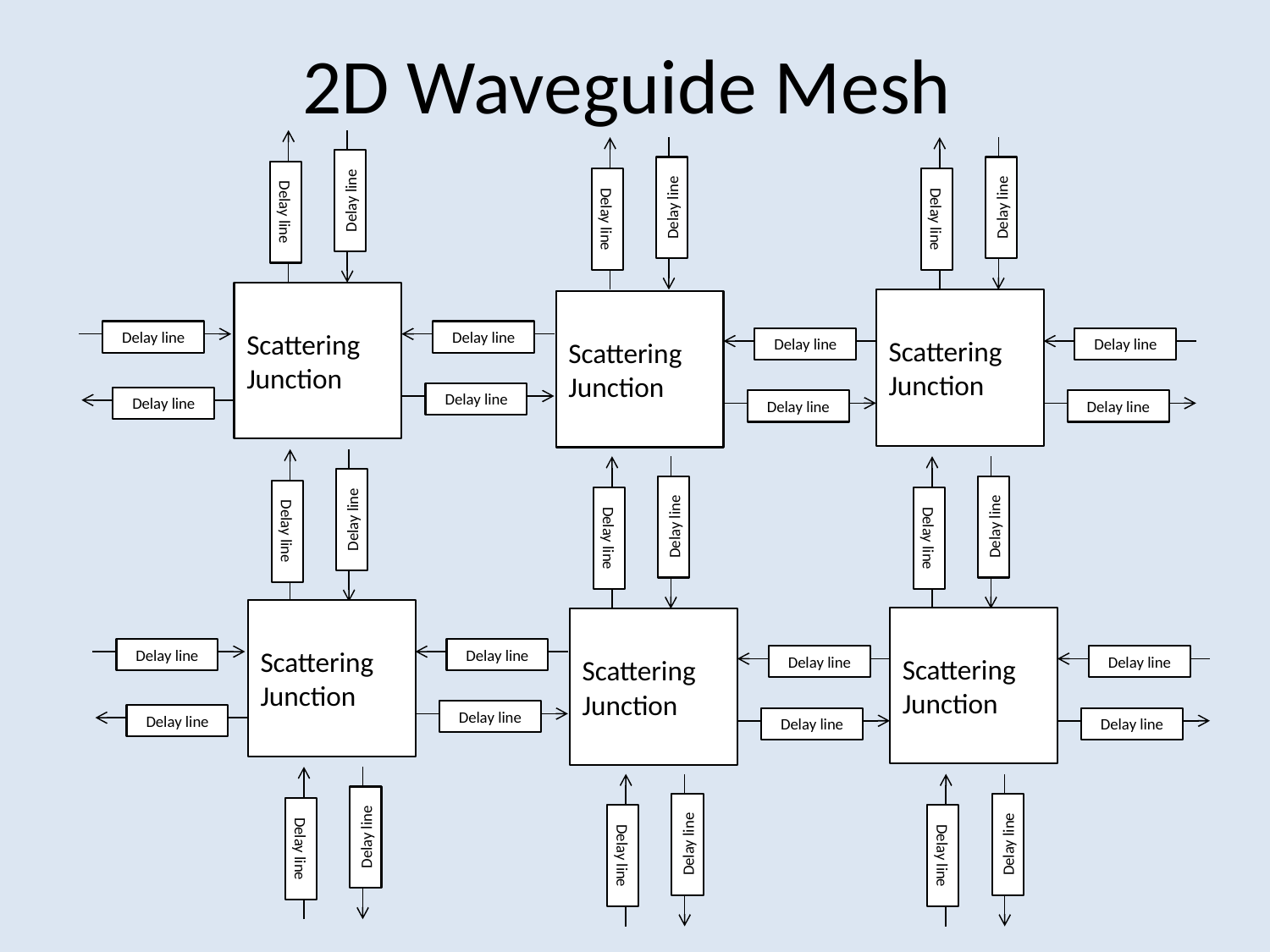

2D Waveguide Mesh
Delay line
Delay line
Delay line
Delay line
Delay line
Delay line
Delay line
Delay line
Delay line
Delay line

Scattering Junction

Scattering Junction

Scattering Junction

Delay line
Delay line
Delay line
Delay line
Delay line
Delay line
Delay line
Delay line
Delay line
Delay line
Delay line
Delay line
Delay line
Delay line

Scattering Junction

Scattering Junction

Scattering Junction

Delay line
Delay line
Delay line
Delay line
Delay line
Delay line
Delay line
Delay line
Delay line
Delay line